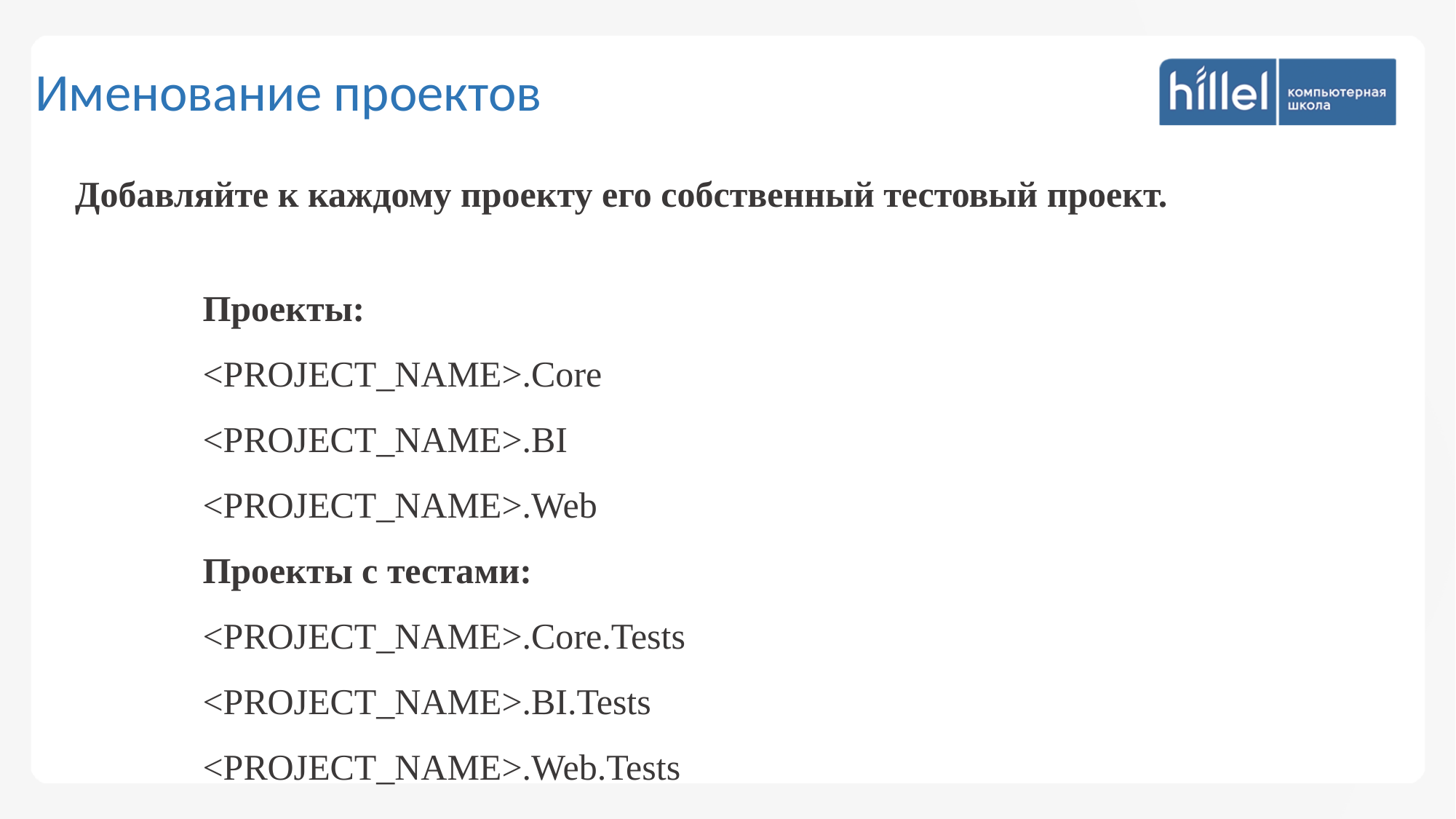

Именование проектов
Добавляйте к каждому проекту его собственный тестовый проект.
Проекты:
<PROJECT_NAME>.Core
<PROJECT_NAME>.BI
<PROJECT_NAME>.Web
Проекты с тестами:
<PROJECT_NAME>.Core.Tests
<PROJECT_NAME>.BI.Tests
<PROJECT_NAME>.Web.Tests